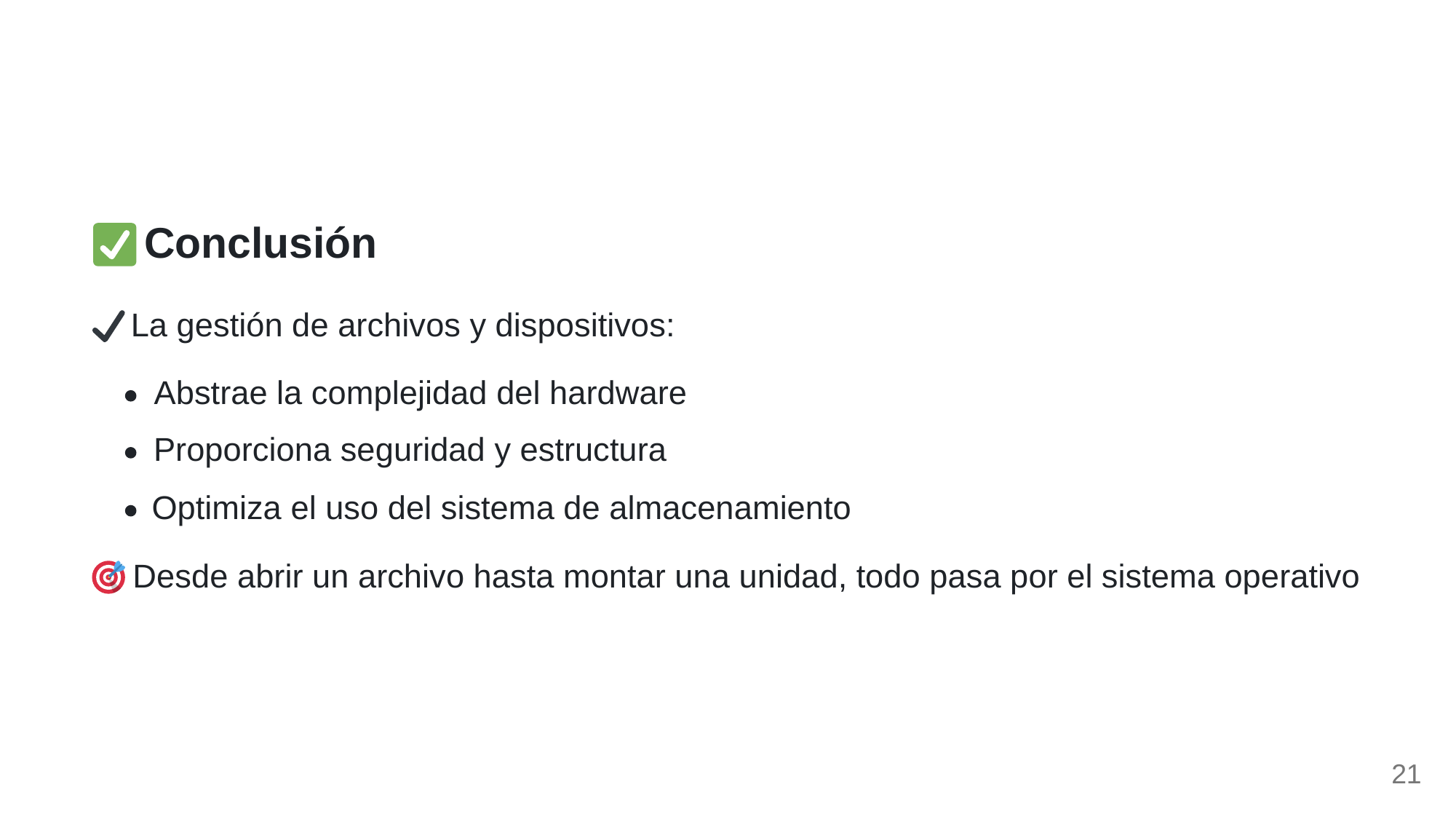

Conclusión

 La gestión de archivos y dispositivos:

Abstrae la complejidad del hardware

Proporciona seguridad y estructura

Optimiza el uso del sistema de almacenamiento

 Desde abrir un archivo hasta montar una unidad, todo pasa por el sistema operativo

21